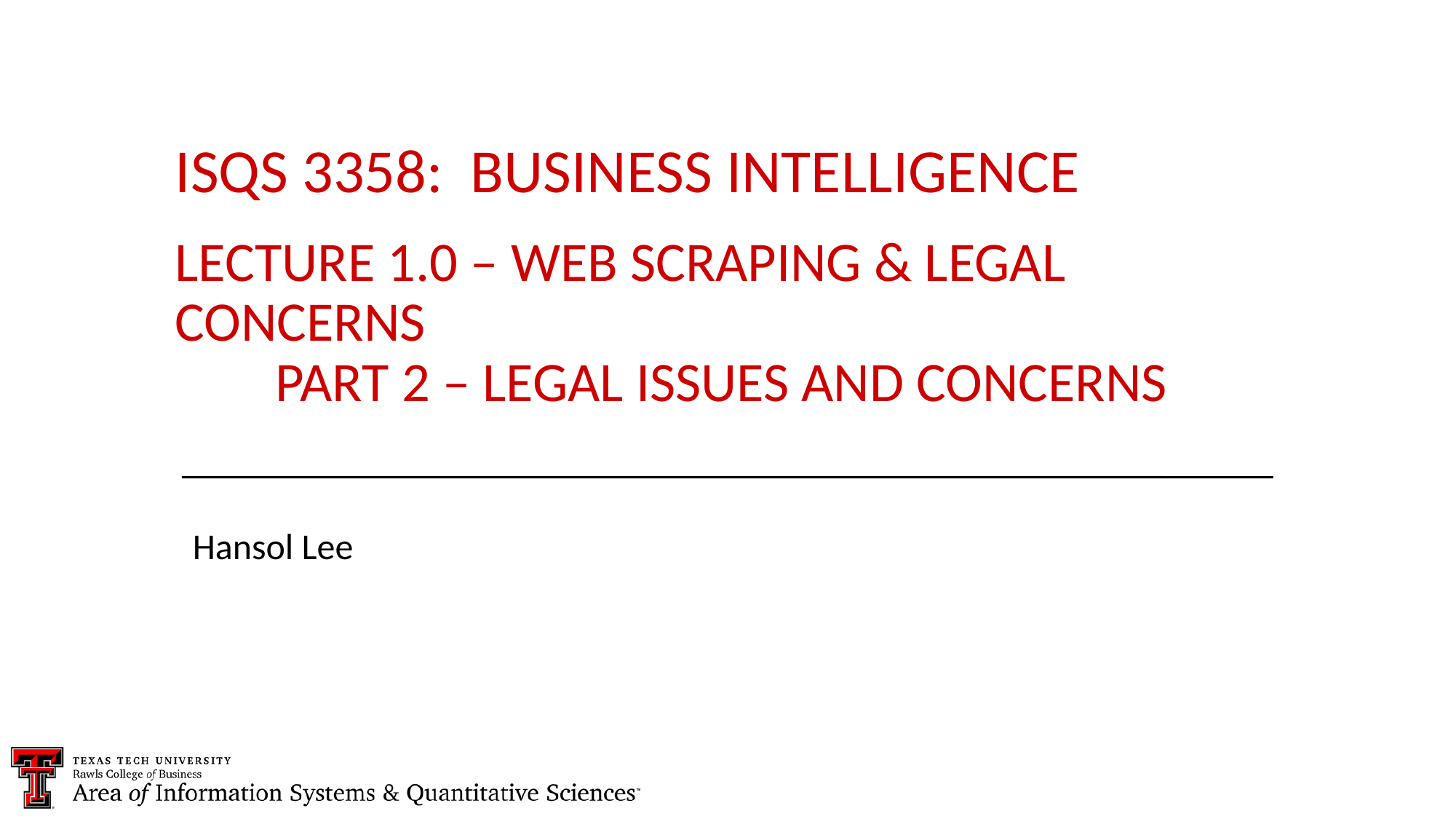

ISQS 3358:  Business Intelligence
Lecture 1.0 – Web Scraping & Legal Concerns
	Part 2 – Legal Issues and Concerns

Hansol Lee